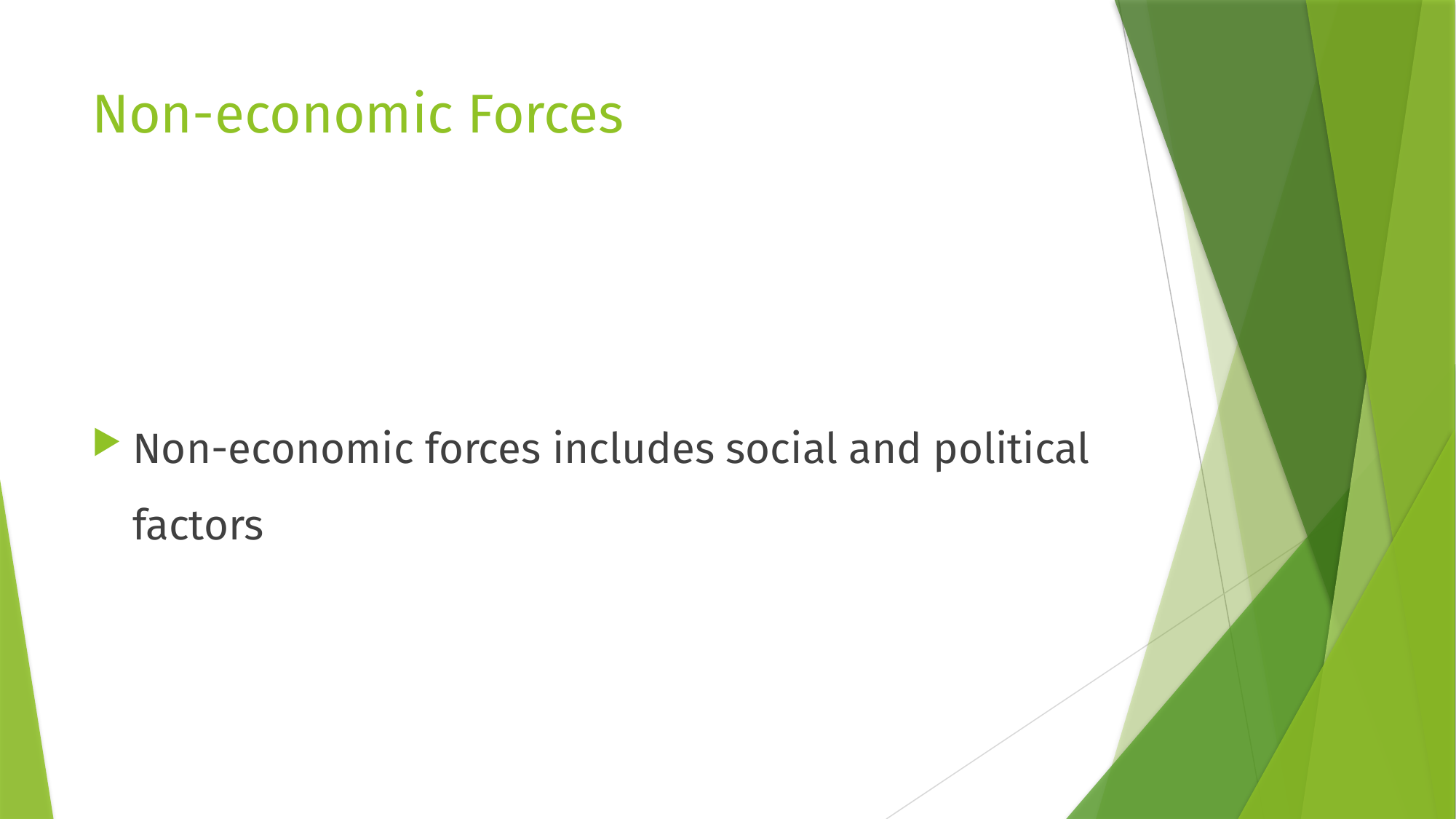

# Non-economic Forces

Non-economic forces includes social and political factors